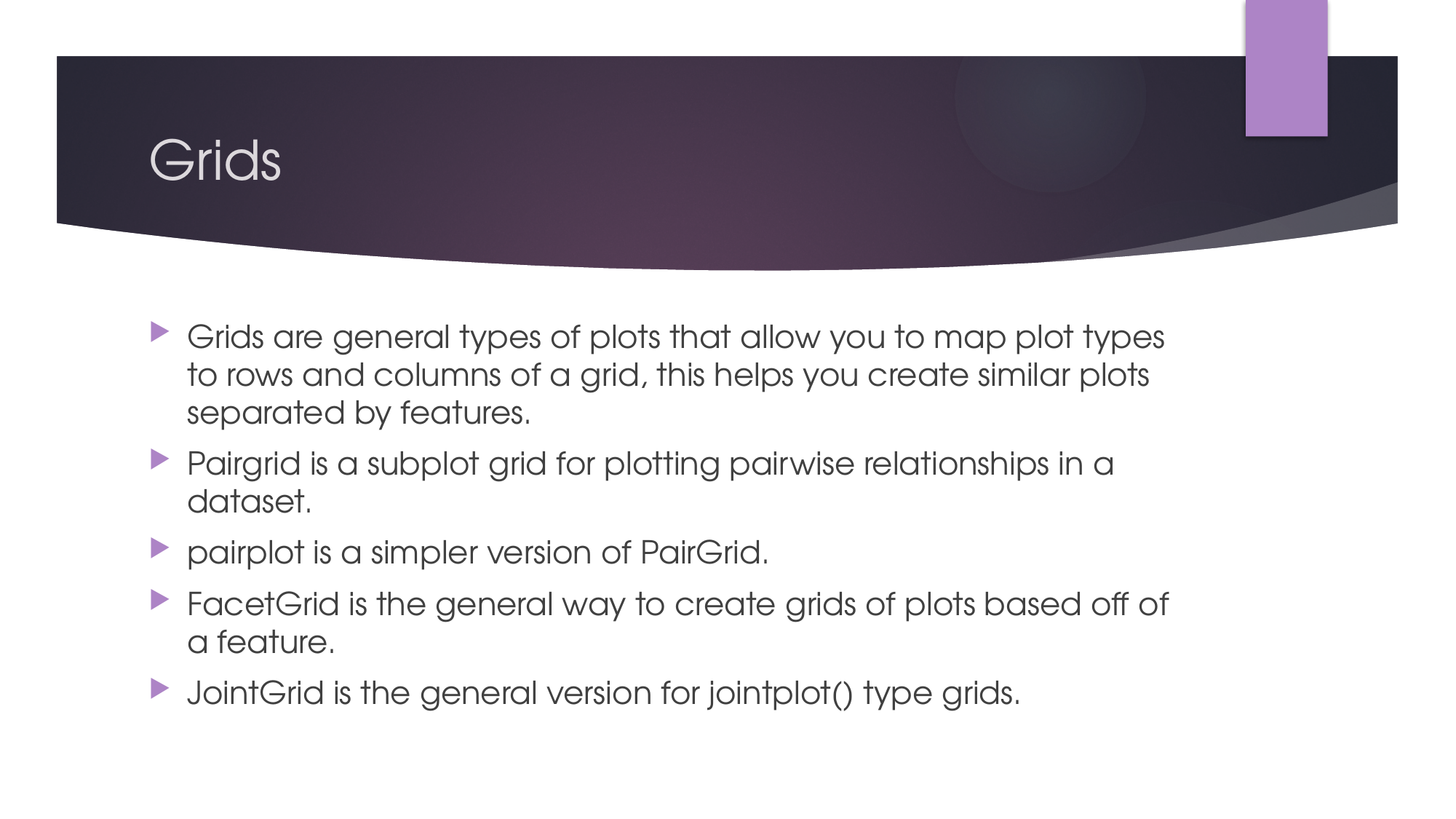

# Grids
Grids are general types of plots that allow you to map plot types to rows and columns of a grid, this helps you create similar plots separated by features.
Pairgrid is a subplot grid for plotting pairwise relationships in a dataset.
pairplot is a simpler version of PairGrid.
FacetGrid is the general way to create grids of plots based off of a feature.
JointGrid is the general version for jointplot() type grids.